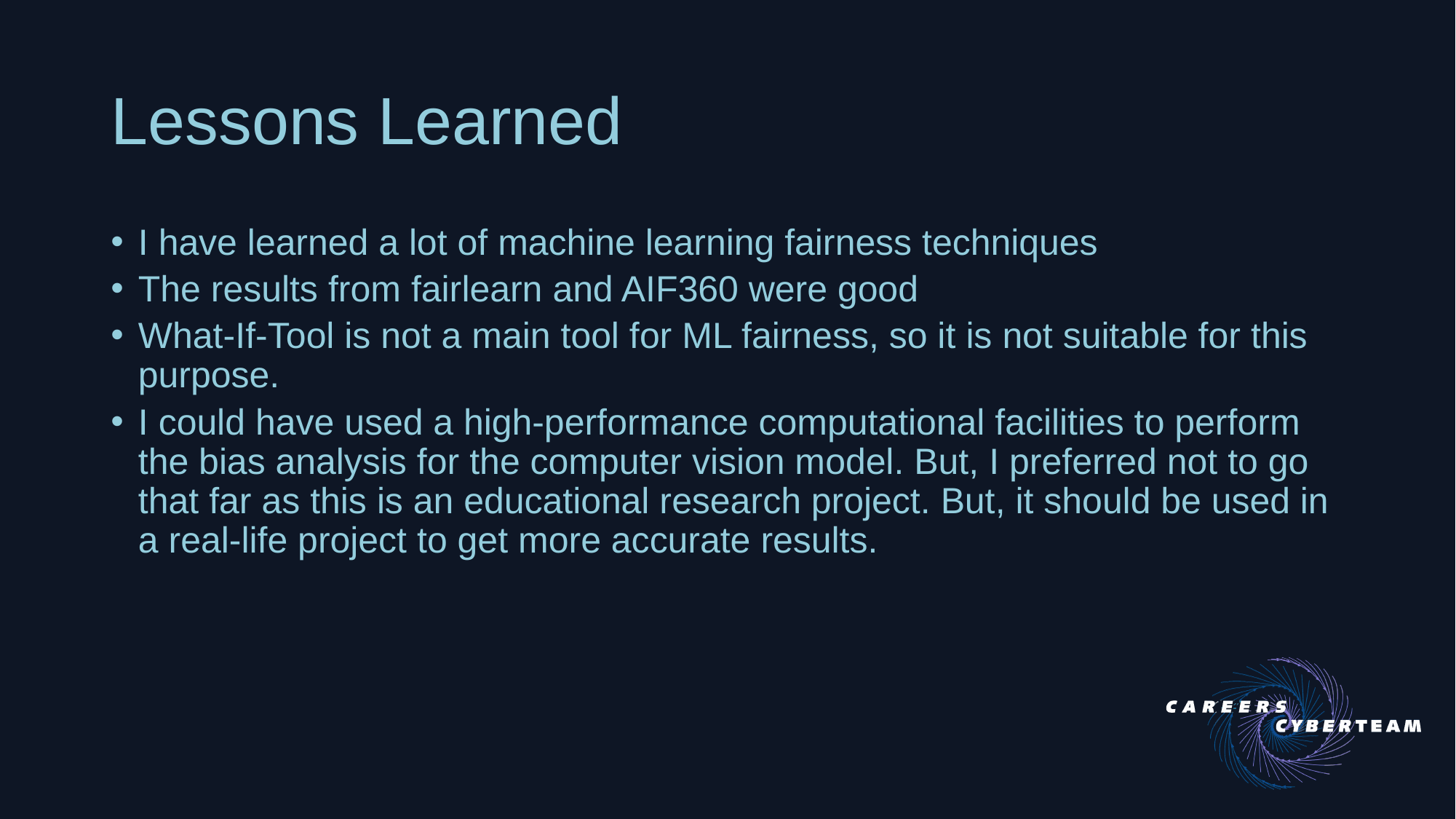

# Lessons Learned
I have learned a lot of machine learning fairness techniques
The results from fairlearn and AIF360 were good
What-If-Tool is not a main tool for ML fairness, so it is not suitable for this purpose.
I could have used a high-performance computational facilities to perform the bias analysis for the computer vision model. But, I preferred not to go that far as this is an educational research project. But, it should be used in a real-life project to get more accurate results.